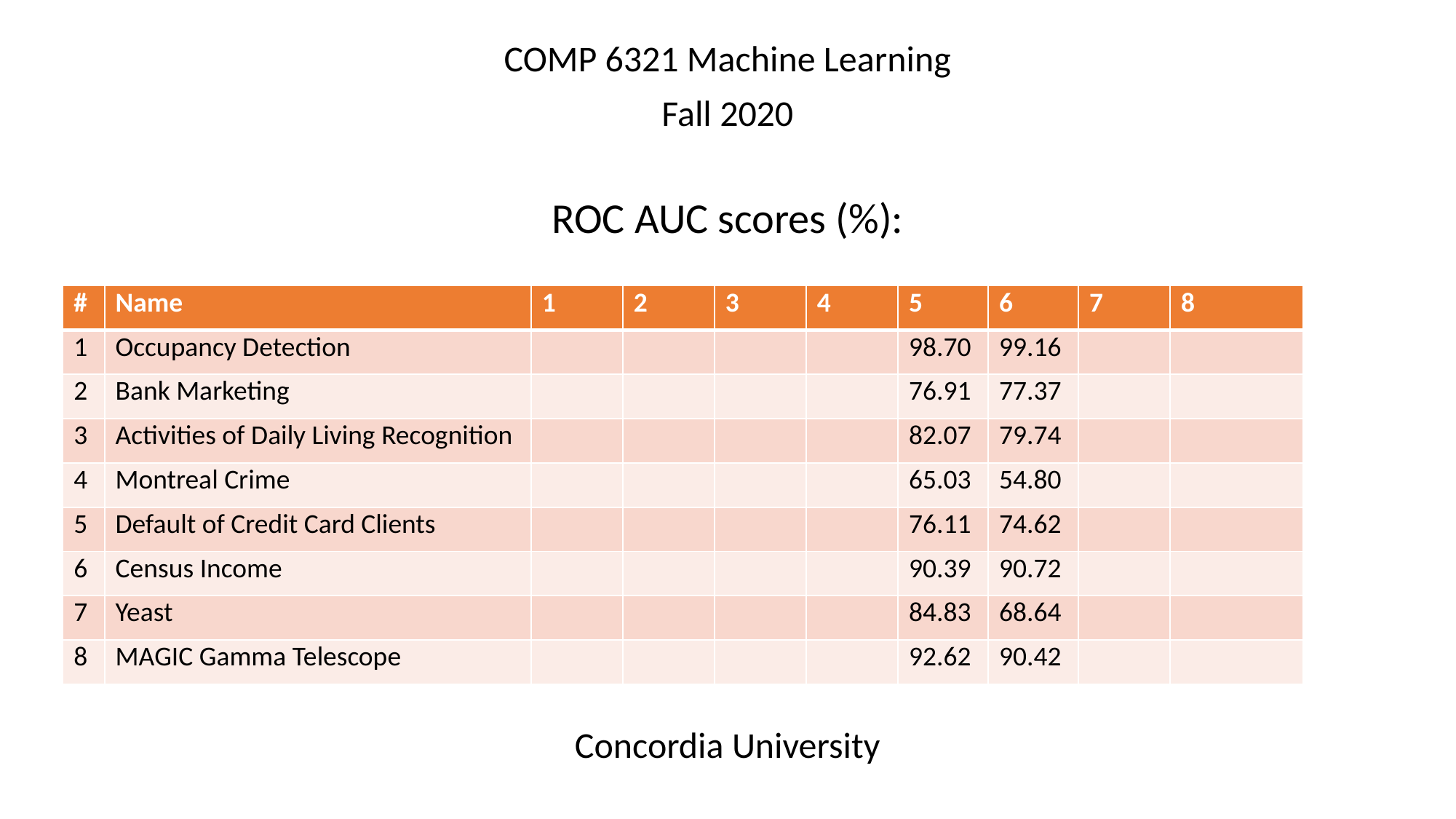

COMP 6321 Machine Learning
Fall 2020
ROC AUC scores (%):
| # | Name | 1 | 2 | 3 | 4 | 5 | 6 | 7 | 8 |
| --- | --- | --- | --- | --- | --- | --- | --- | --- | --- |
| 1 | Occupancy Detection |  |  |  |  | 98.70 | 99.16 |  |  |
| 2 | Bank Marketing |  |  |  |  | 76.91 | 77.37 |  |  |
| 3 | Activities of Daily Living Recognition |  |  |  |  | 82.07 | 79.74 |  |  |
| 4 | Montreal Crime |  |  |  |  | 65.03 | 54.80 |  |  |
| 5 | Default of Credit Card Clients |  |  |  |  | 76.11 | 74.62 |  |  |
| 6 | Census Income |  |  |  |  | 90.39 | 90.72 |  |  |
| 7 | Yeast |  |  |  |  | 84.83 | 68.64 |  |  |
| 8 | MAGIC Gamma Telescope |  |  |  |  | 92.62 | 90.42 |  |  |
Concordia University